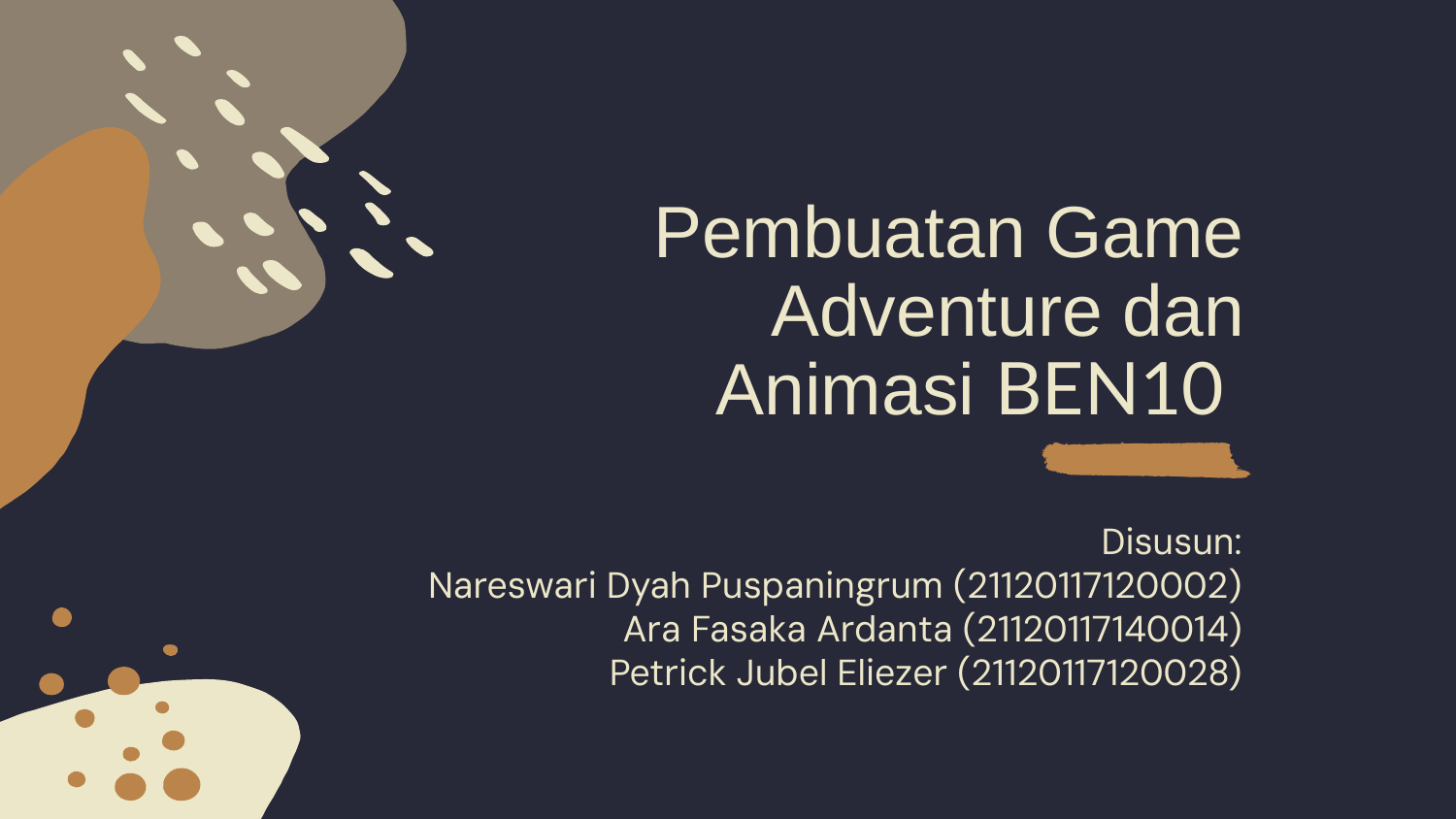

# Pembuatan Game Adventure dan Animasi BEN10

Disusun:
Nareswari Dyah Puspaningrum (21120117120002)
Ara Fasaka Ardanta (21120117140014)
Petrick Jubel Eliezer (21120117120028)